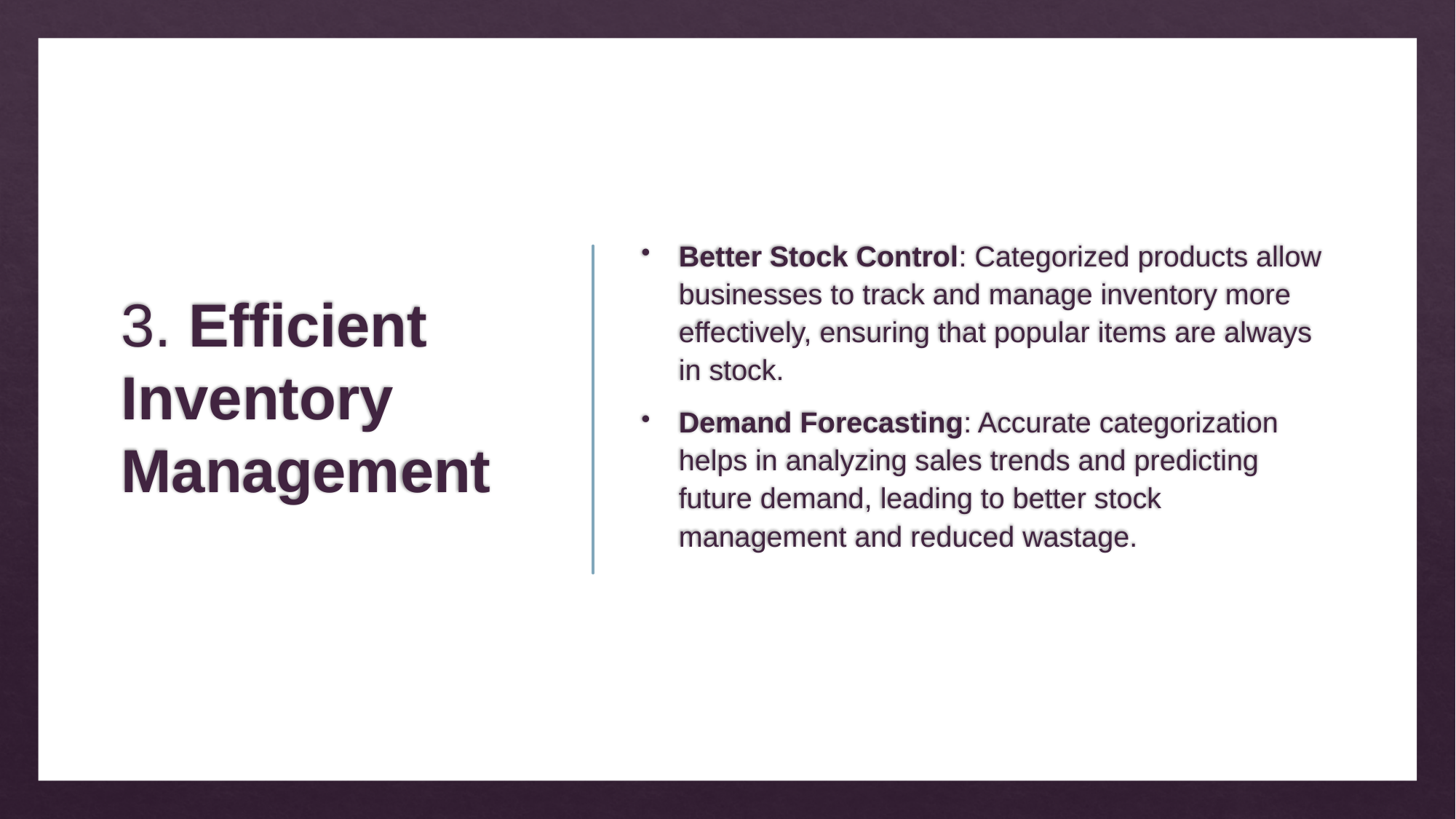

# 3. Efficient Inventory Management

Better Stock Control: Categorized products allow businesses to track and manage inventory more effectively, ensuring that popular items are always in stock.
Demand Forecasting: Accurate categorization helps in analyzing sales trends and predicting future demand, leading to better stock management and reduced wastage.